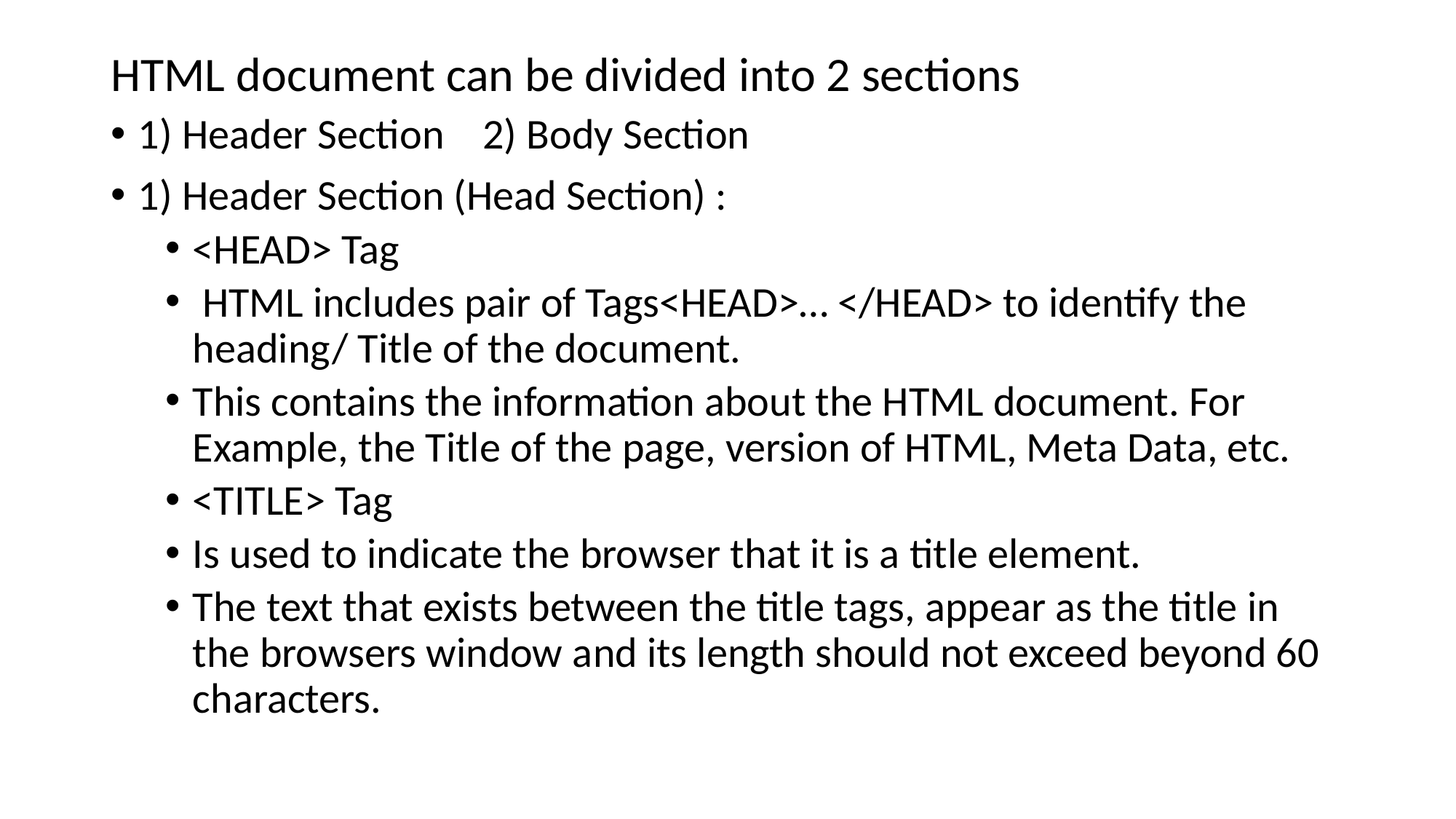

# HTML document can be divided into 2 sections
1) Header Section    2) Body Section
1) Header Section (Head Section) :
<HEAD> Tag
 HTML includes pair of Tags<HEAD>… </HEAD> to identify the heading/ Title of the document.
This contains the information about the HTML document. For Example, the Title of the page, version of HTML, Meta Data, etc.
<TITLE> Tag
Is used to indicate the browser that it is a title element.
The text that exists between the title tags, appear as the title in the browsers window and its length should not exceed beyond 60 characters.